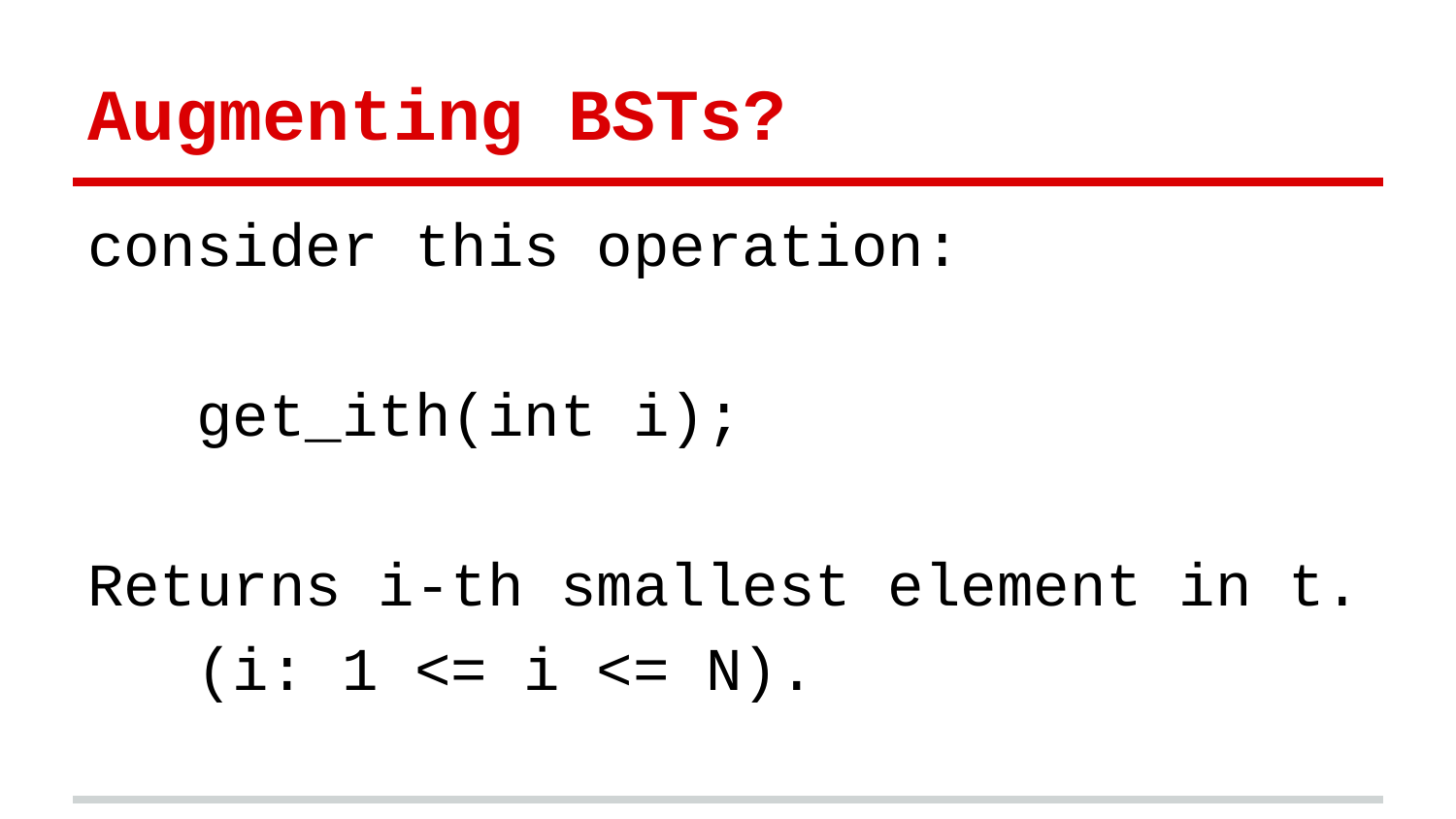

# Augmenting BSTs?
consider this operation:

   get_ith(int i);

Returns i-th smallest element in t.
   (i: 1 <= i <= N).